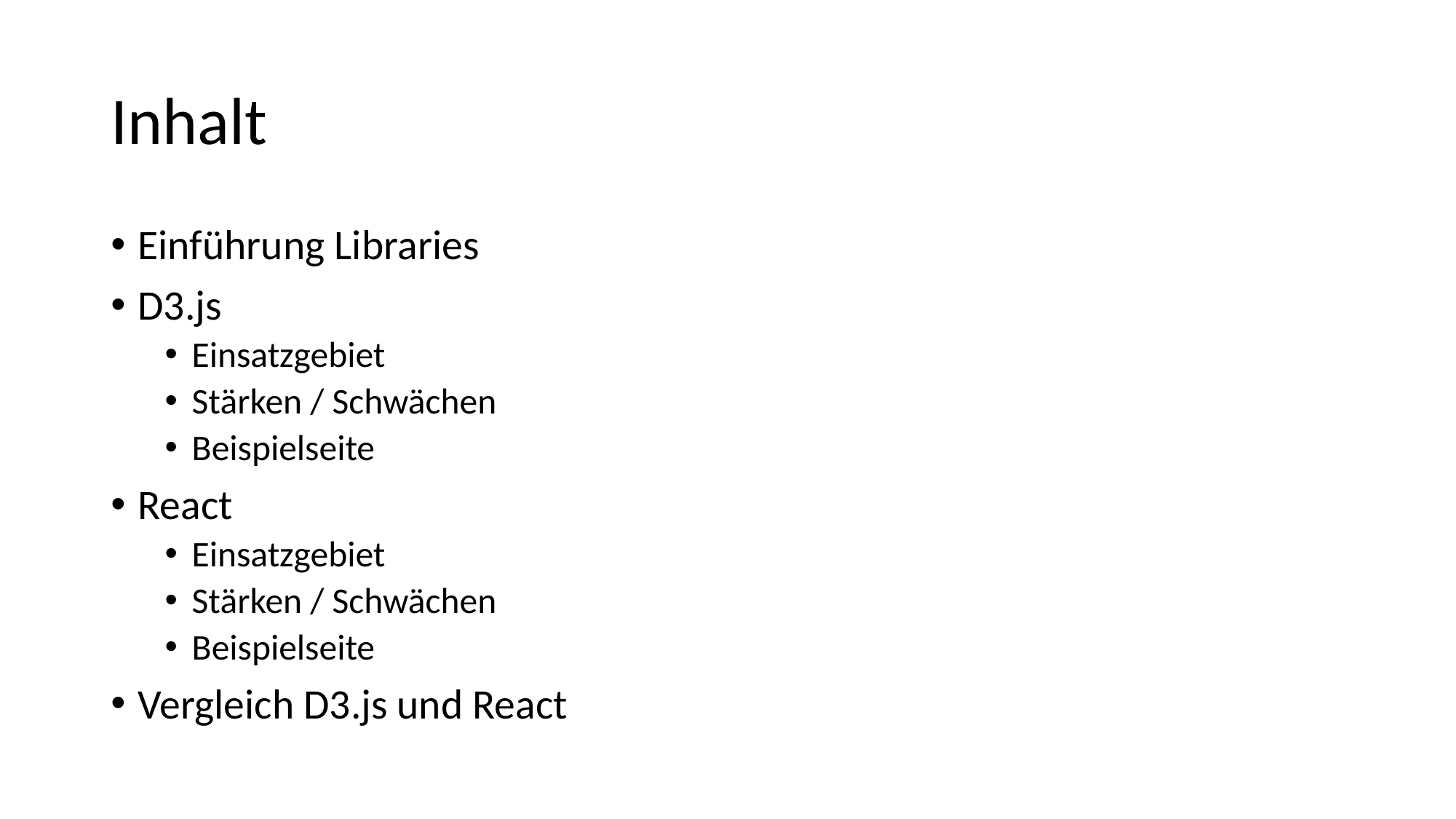

# Inhalt
Einführung Libraries
D3.js
Einsatzgebiet
Stärken / Schwächen
Beispielseite
React
Einsatzgebiet
Stärken / Schwächen
Beispielseite
Vergleich D3.js und React